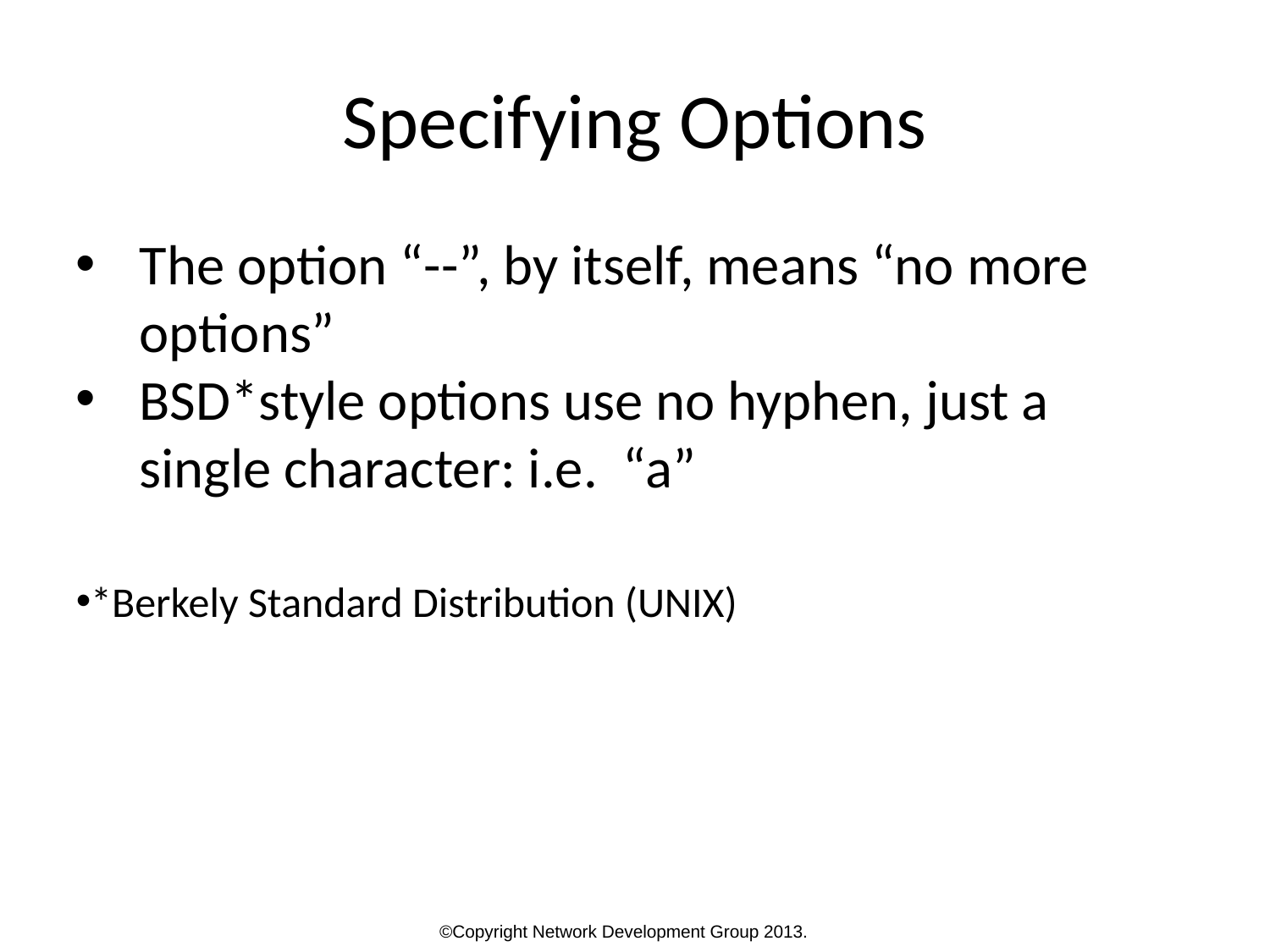

Specifying Options
The option “--”, by itself, means “no more options”
BSD*style options use no hyphen, just a single character: i.e.  “a”

*Berkely Standard Distribution (UNIX)